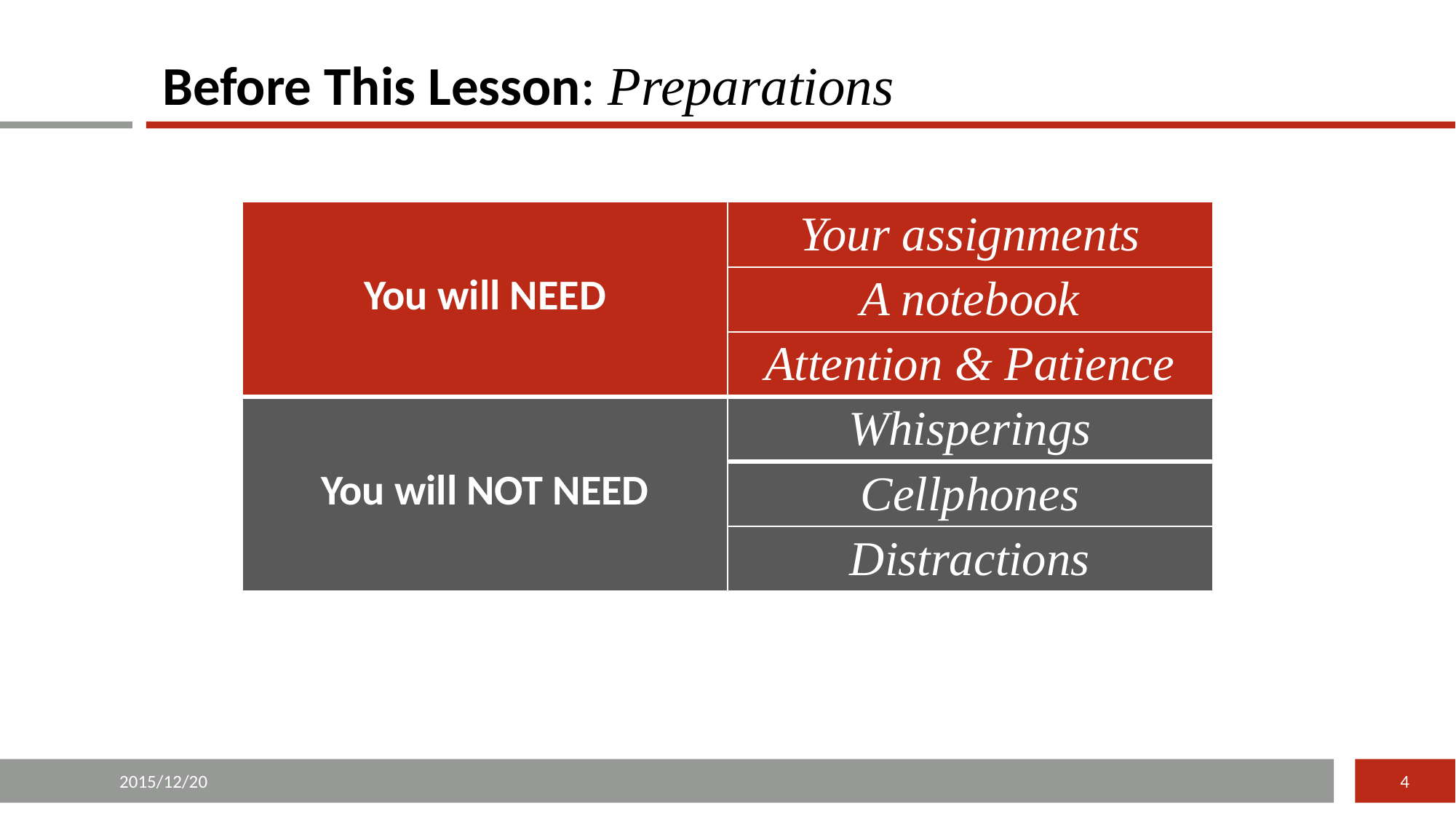

# Before This Lesson: Preparations
1.
| You will NEED | Your assignments |
| --- | --- |
|  | A notebook |
|  | Attention & Patience |
| You will NOT NEED | Whisperings |
|  | Cellphones |
|  | Distractions |
2015/12/20
4